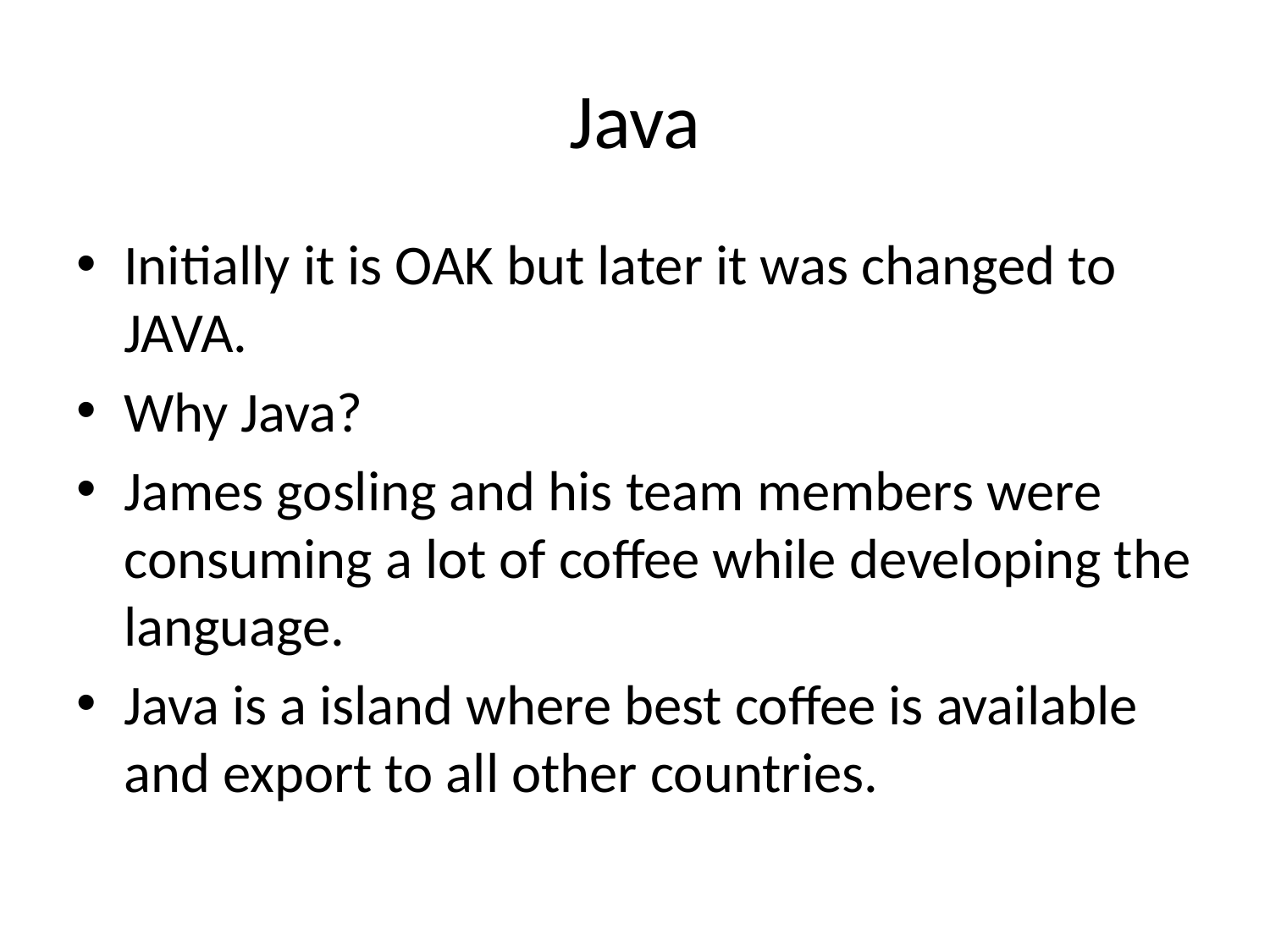

# Java
Initially it is OAK but later it was changed to JAVA.
Why Java?
James gosling and his team members were consuming a lot of coffee while developing the language.
Java is a island where best coffee is available and export to all other countries.